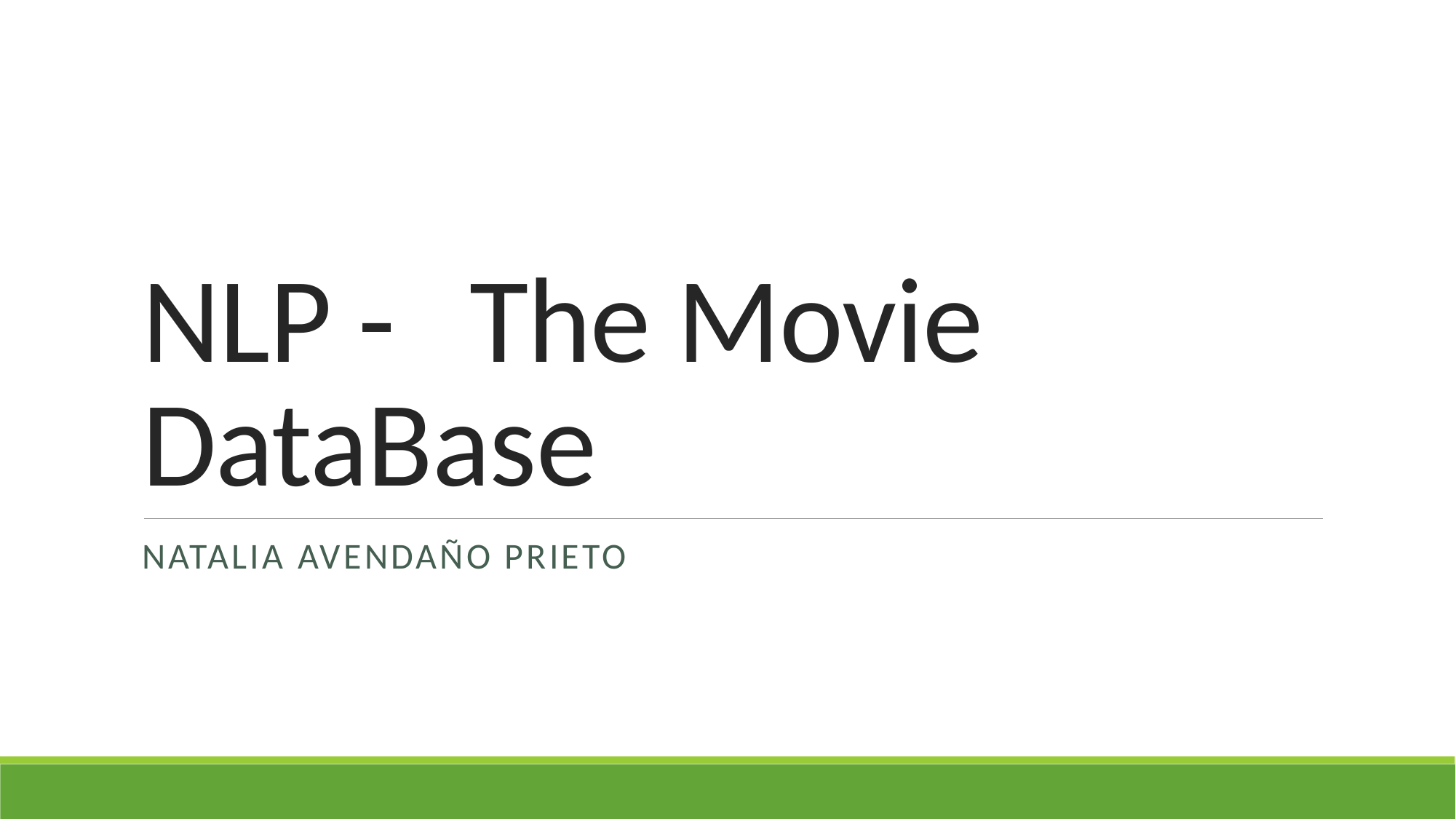

# NLP - 	The Movie DataBase
Natalia avendAÑO PRIETO